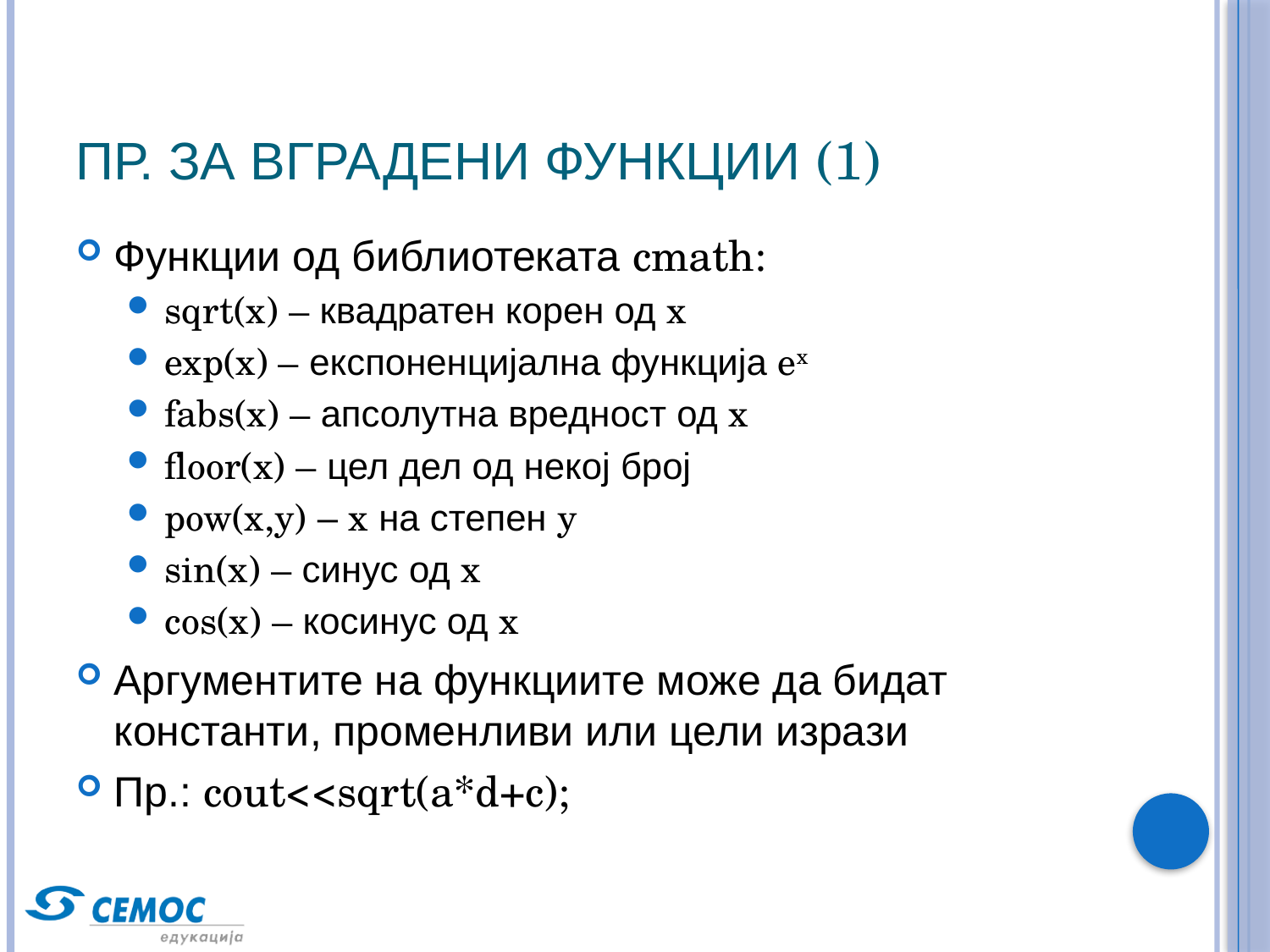

# Пр. за вградени функции (1)
Функции од библиотеката cmath:
sqrt(x) – квадратен корен од x
exp(x) – експоненцијална функција ex
fabs(x) – апсолутна вредност од x
floor(x) – цел дел од некој број
pow(x,y) – x на степен y
sin(x) – синус од x
cos(x) – косинус од x
Аргументите на функциите може да бидат константи, променливи или цели изрази
Пр.: cout<<sqrt(a*d+c);